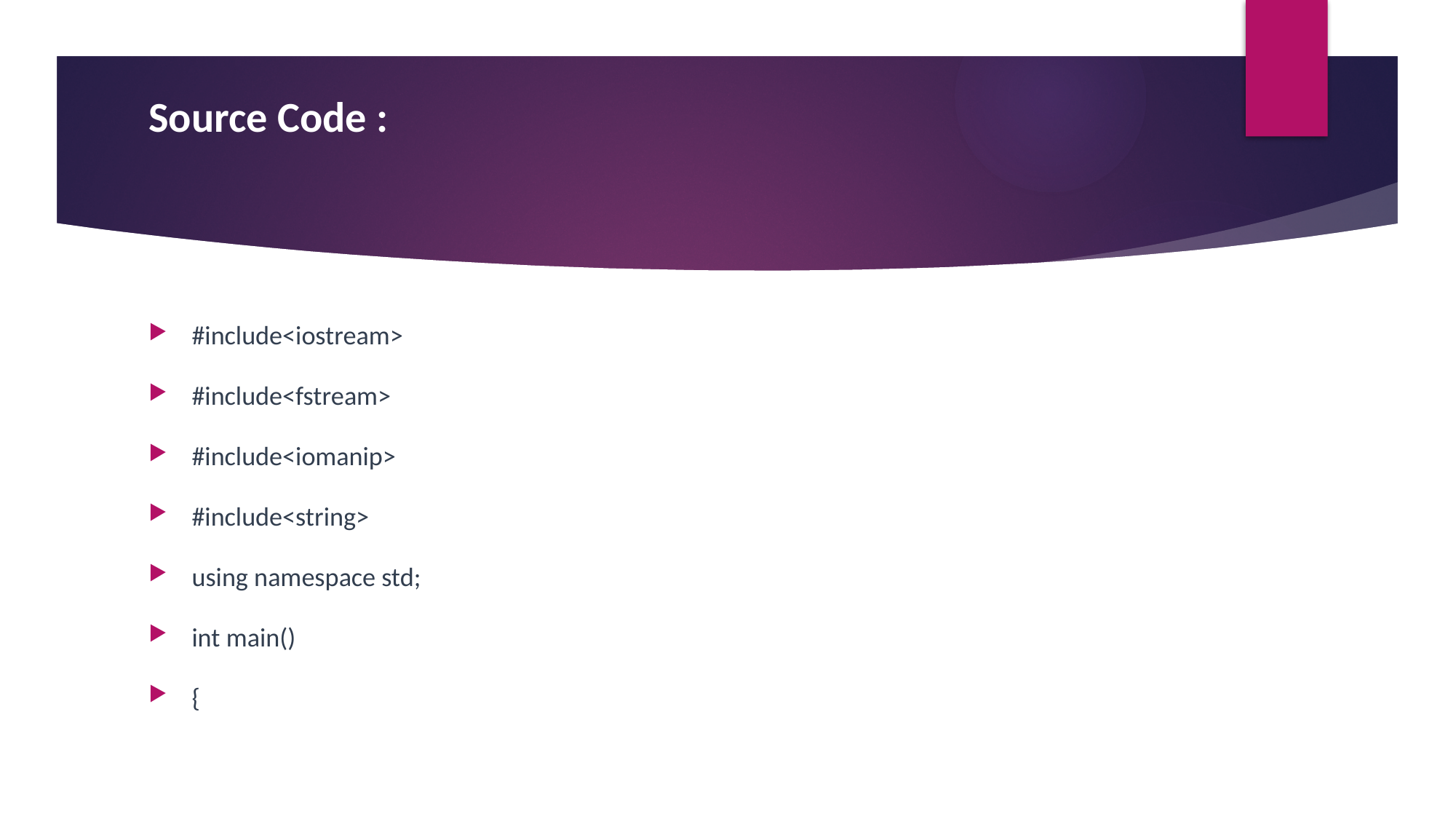

# Source Code :
#include<iostream>
#include<fstream>
#include<iomanip>
#include<string>
using namespace std;
int main()
{